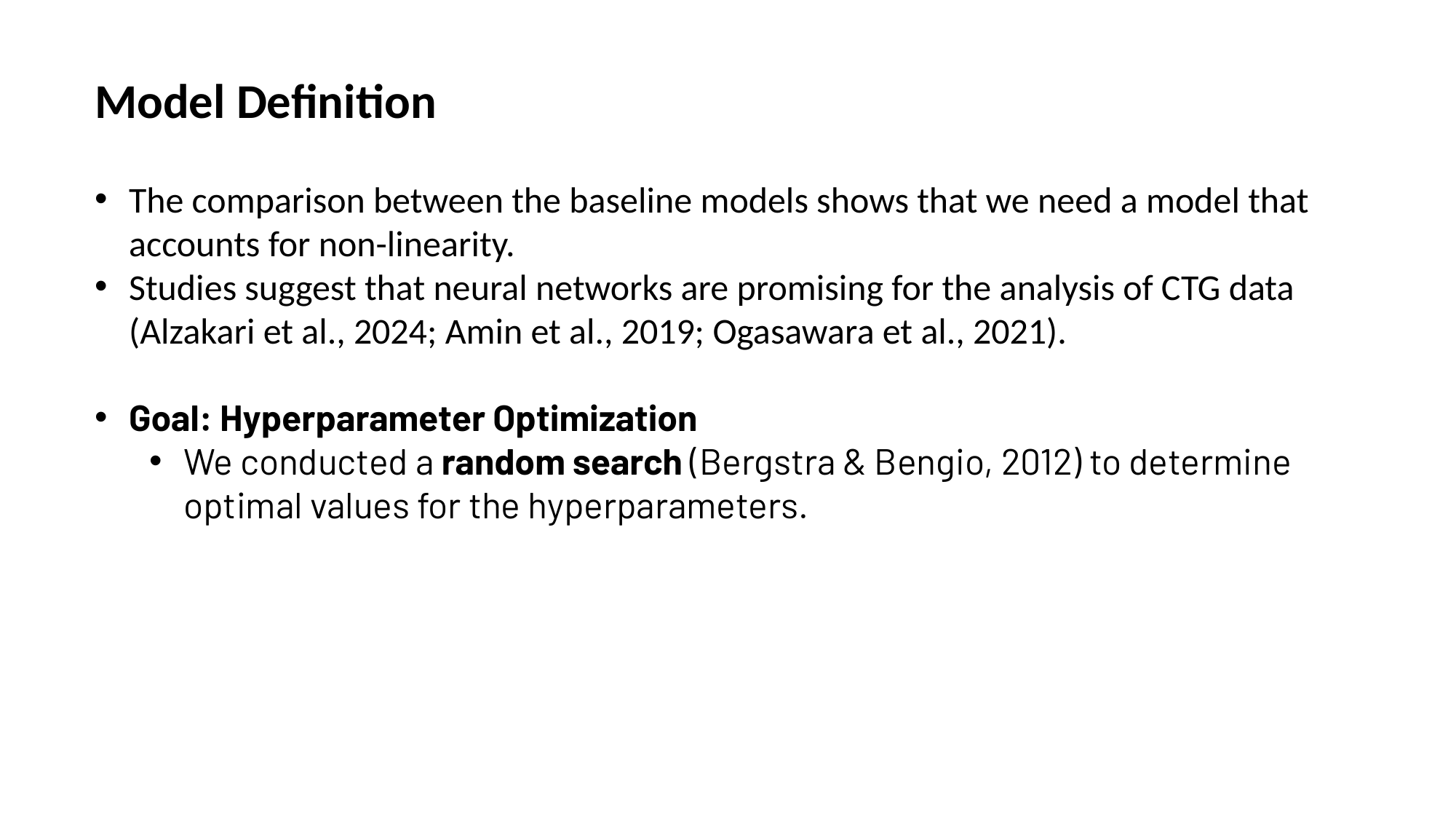

Model Definition
The comparison between the baseline models shows that we need a model that accounts for non-linearity.
Studies suggest that neural networks are promising for the analysis of CTG data (Alzakari et al., 2024; Amin et al., 2019; Ogasawara et al., 2021).

Goal: Hyperparameter Optimization
We conducted a random search (Bergstra & Bengio, 2012) to determine optimal values for the hyperparameters.